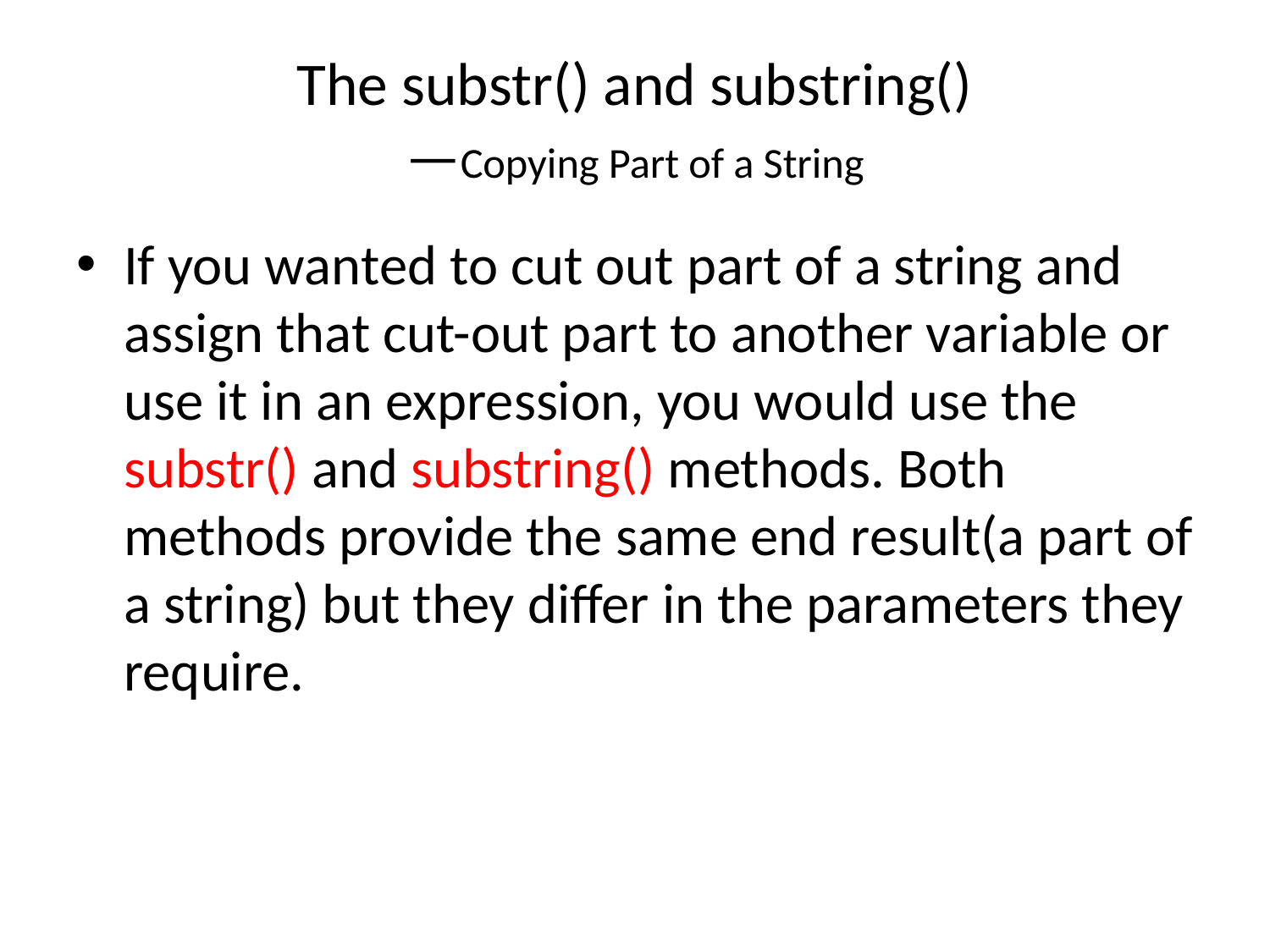

# The substr() and substring() —Copying Part of a String
If you wanted to cut out part of a string and assign that cut-out part to another variable or use it in an expression, you would use the substr() and substring() methods. Both methods provide the same end result(a part of a string) but they differ in the parameters they require.